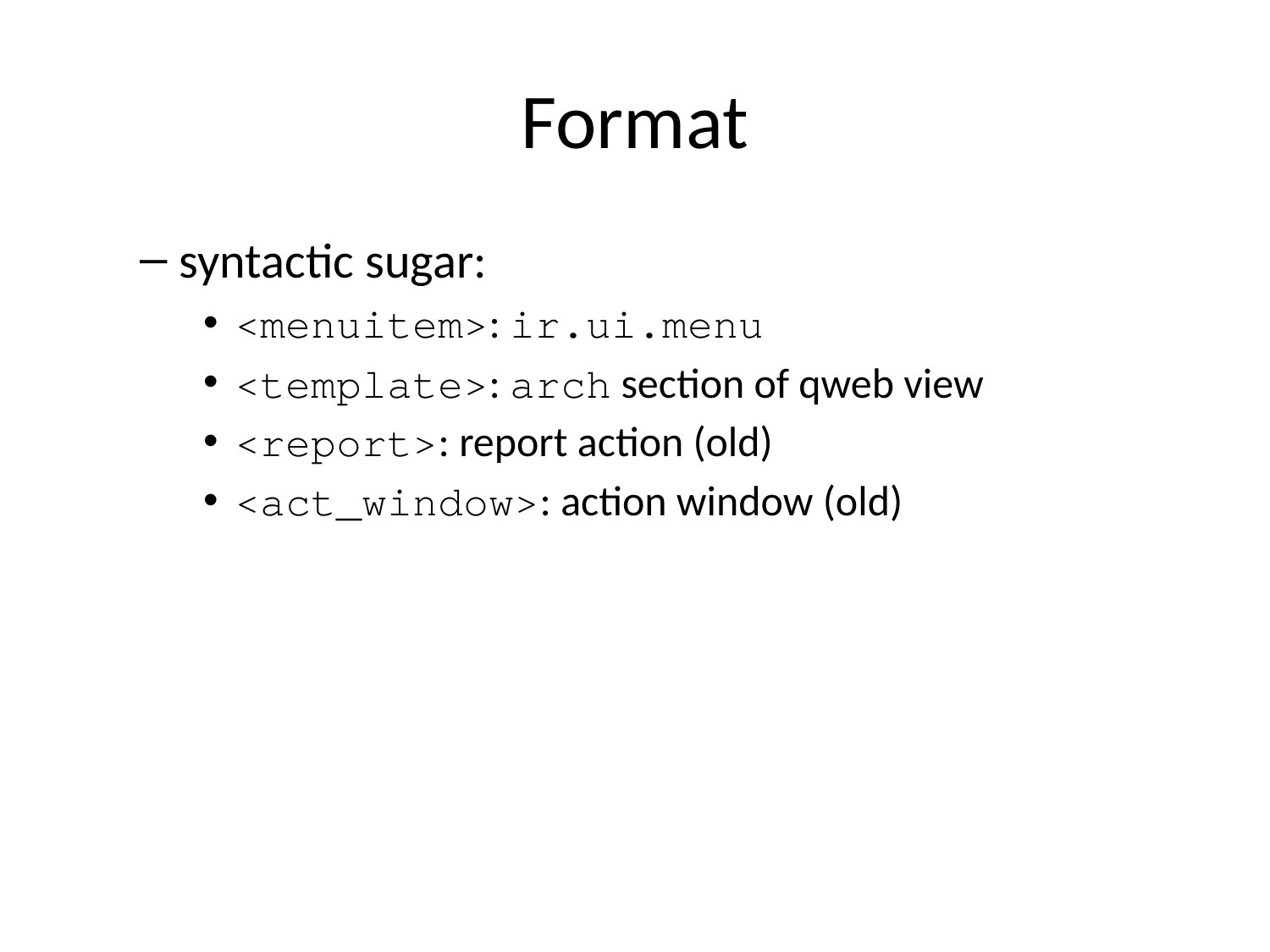

# Format
syntactic sugar:
<menuitem>: ir.ui.menu
<template>: arch section of qweb view
<report>: report action (old)
<act_window>: action window (old)